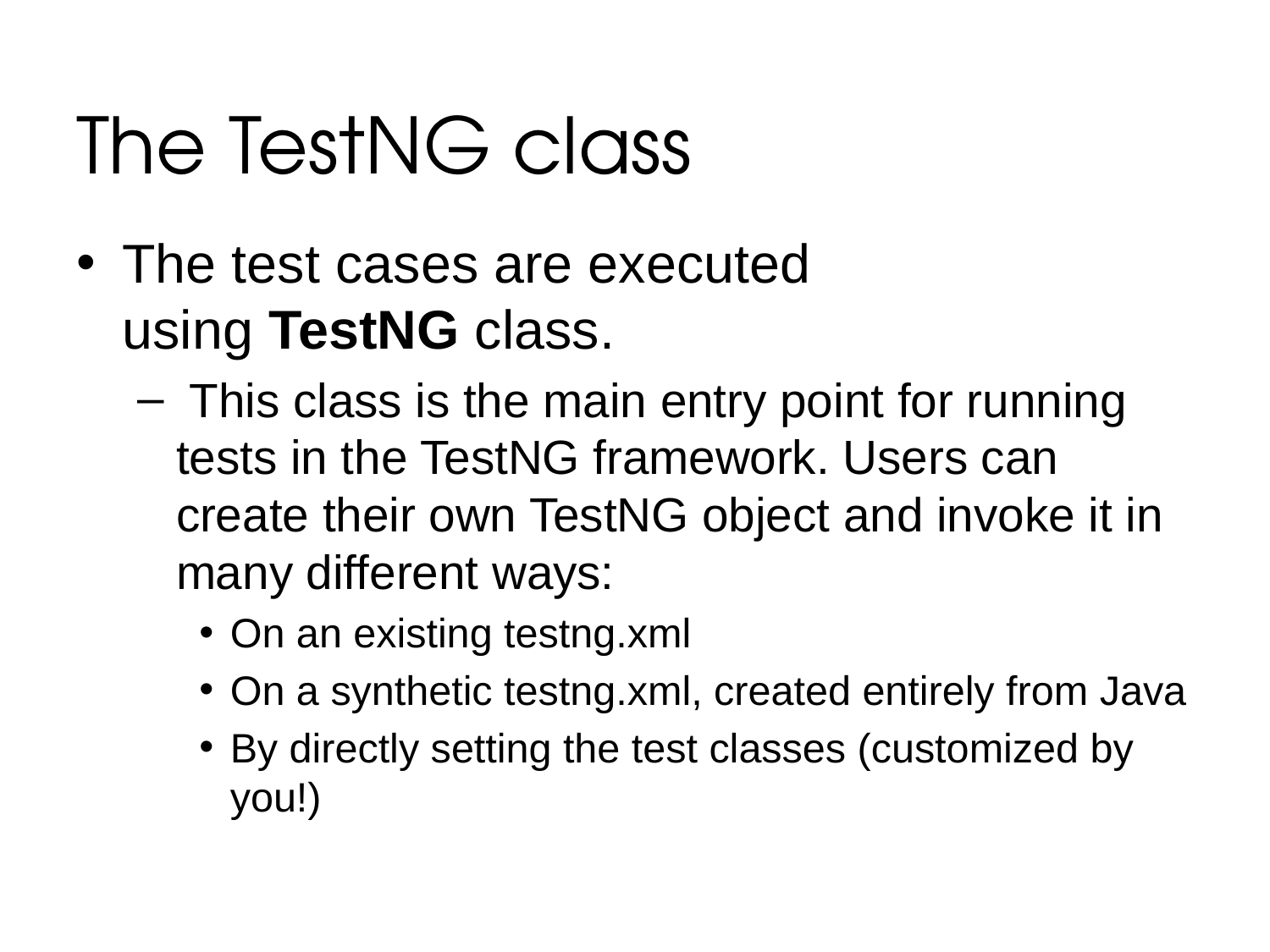

# The TestNG class
The test cases are executed using TestNG class.
 This class is the main entry point for running tests in the TestNG framework. Users can create their own TestNG object and invoke it in many different ways:
On an existing testng.xml
On a synthetic testng.xml, created entirely from Java
By directly setting the test classes (customized by you!)